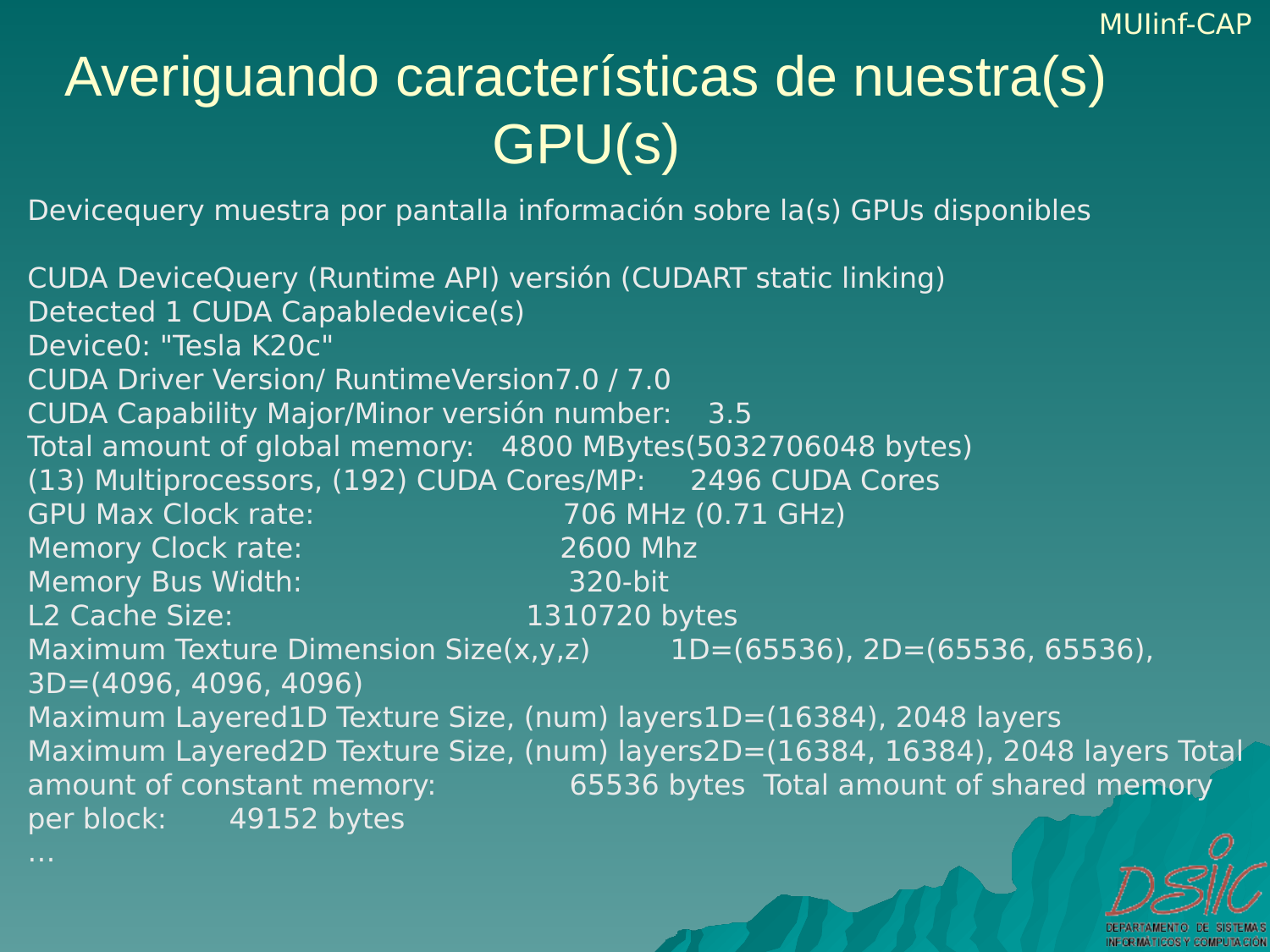

# Averiguando características de nuestra(s) GPU(s)
Devicequery muestra por pantalla información sobre la(s) GPUs disponibles

CUDA DeviceQuery (Runtime API) versión (CUDART static linking)
Detected 1 CUDA Capabledevice(s)
Device0: "Tesla K20c"
CUDA Driver Version/ RuntimeVersion7.0 / 7.0
CUDA Capability Major/Minor versión number:    3.5
Total amount of global memory:   4800 MBytes(5032706048 bytes)
(13) Multiprocessors, (192) CUDA Cores/MP:     2496 CUDA Cores
GPU Max Clock rate:                            706 MHz (0.71 GHz)
Memory Clock rate:                             2600 Mhz
Memory Bus Width:                              320-bit
L2 Cache Size:                                 1310720 bytes
Maximum Texture Dimension Size(x,y,z)         1D=(65536), 2D=(65536, 65536), 3D=(4096, 4096, 4096)
Maximum Layered1D Texture Size, (num) layers1D=(16384), 2048 layers
Maximum Layered2D Texture Size, (num) layers2D=(16384, 16384), 2048 layers Total amount of constant memory:               65536 bytes  Total amount of shared memory per block:       49152 bytes
…